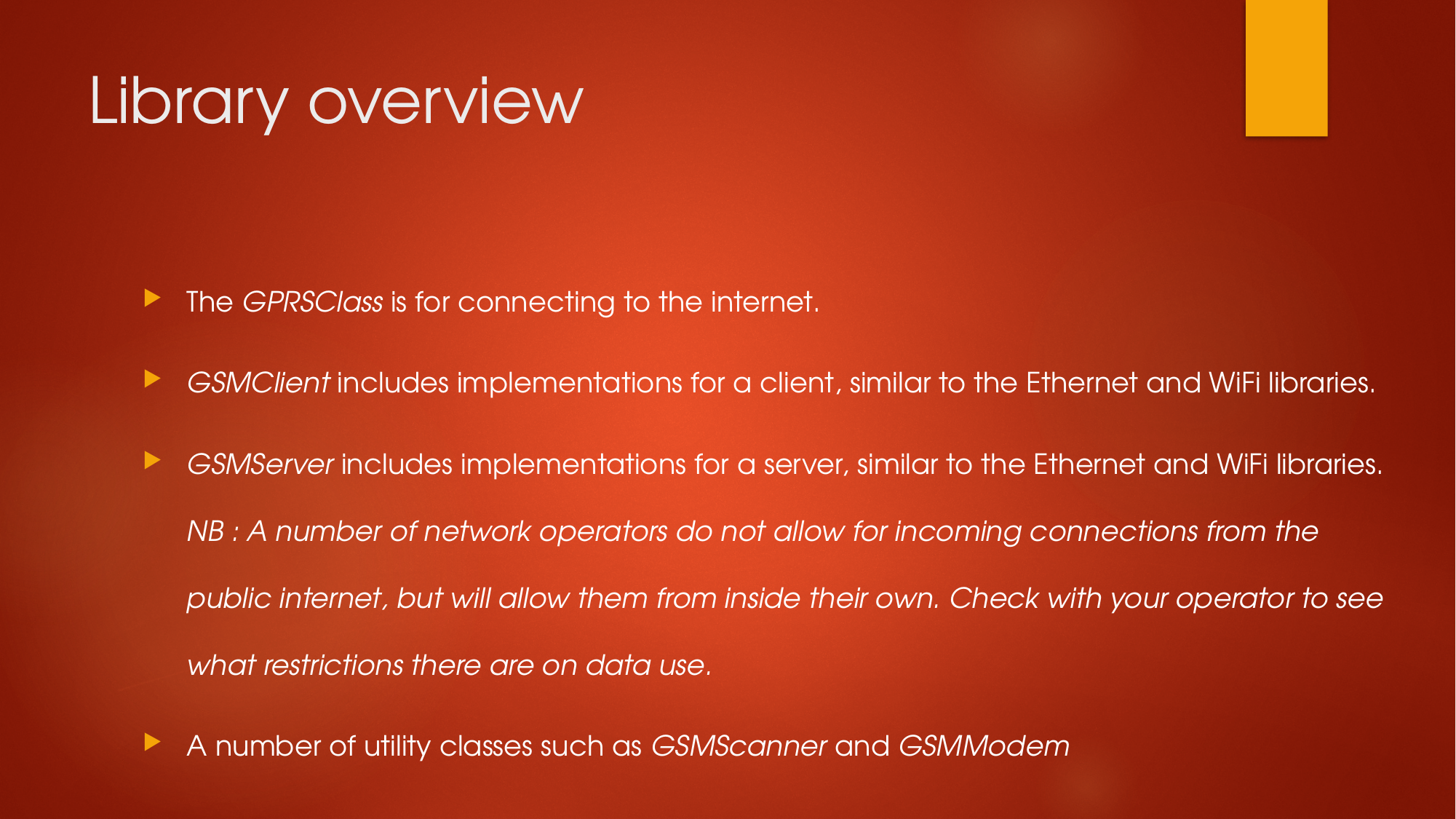

# Library overview
The GPRSClass is for connecting to the internet.
GSMClient includes implementations for a client, similar to the Ethernet and WiFi libraries.
GSMServer includes implementations for a server, similar to the Ethernet and WiFi libraries. NB : A number of network operators do not allow for incoming connections from the public internet, but will allow them from inside their own. Check with your operator to see what restrictions there are on data use.
A number of utility classes such as GSMScanner and GSMModem